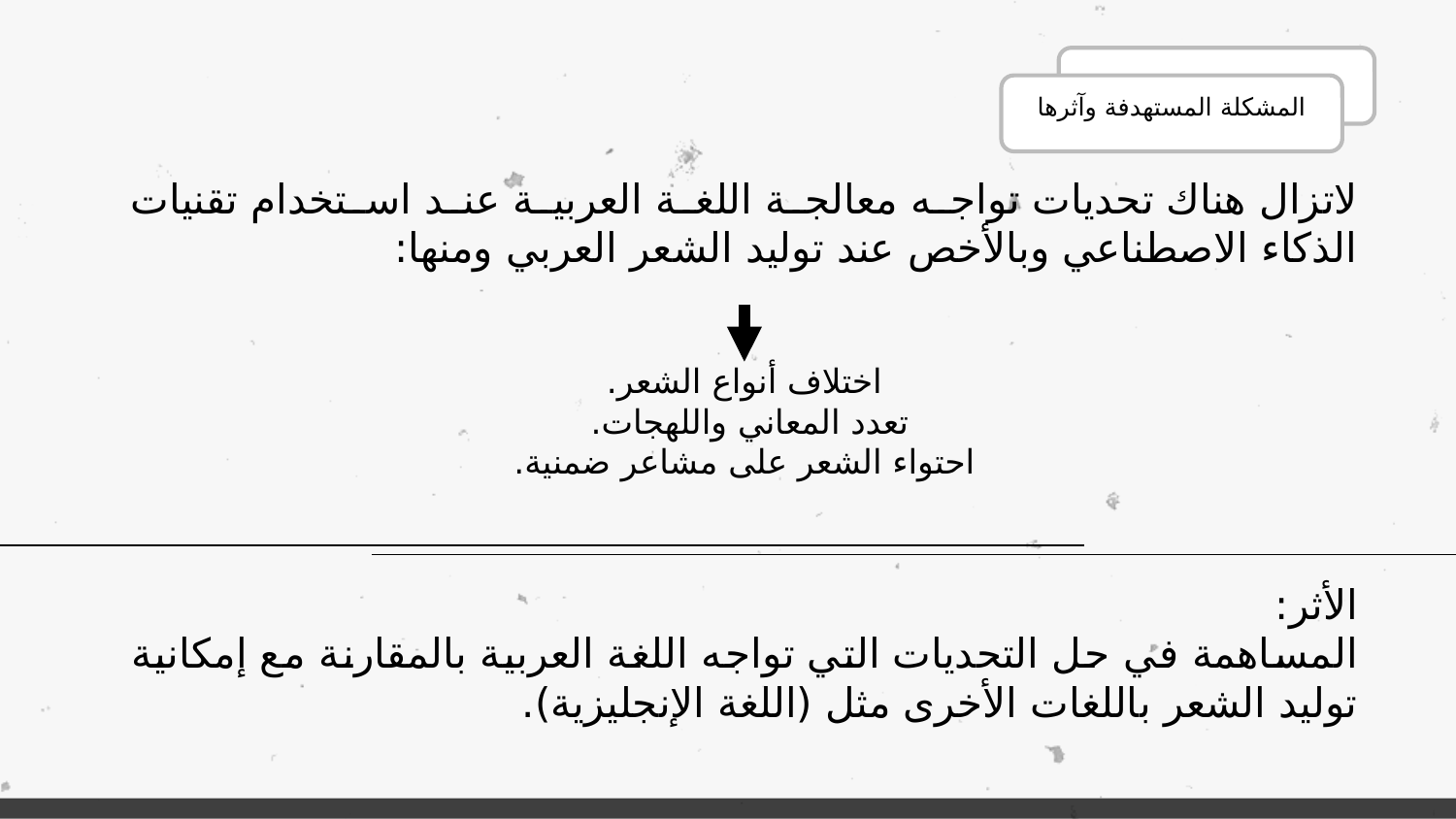

المشكلة المستهدفة وآثرها

لاتزال هناك تحديات تواجه معالجة اللغة العربية عند استخدام تقنيات الذكاء الاصطناعي وبالأخص عند توليد الشعر العربي ومنها:

اختلاف أنواع الشعر.
تعدد المعاني واللهجات.
احتواء الشعر على مشاعر ضمنية.

الأثر:
المساهمة في حل التحديات التي تواجه اللغة العربية بالمقارنة مع إمكانية توليد الشعر باللغات الأخرى مثل (اللغة الإنجليزية).